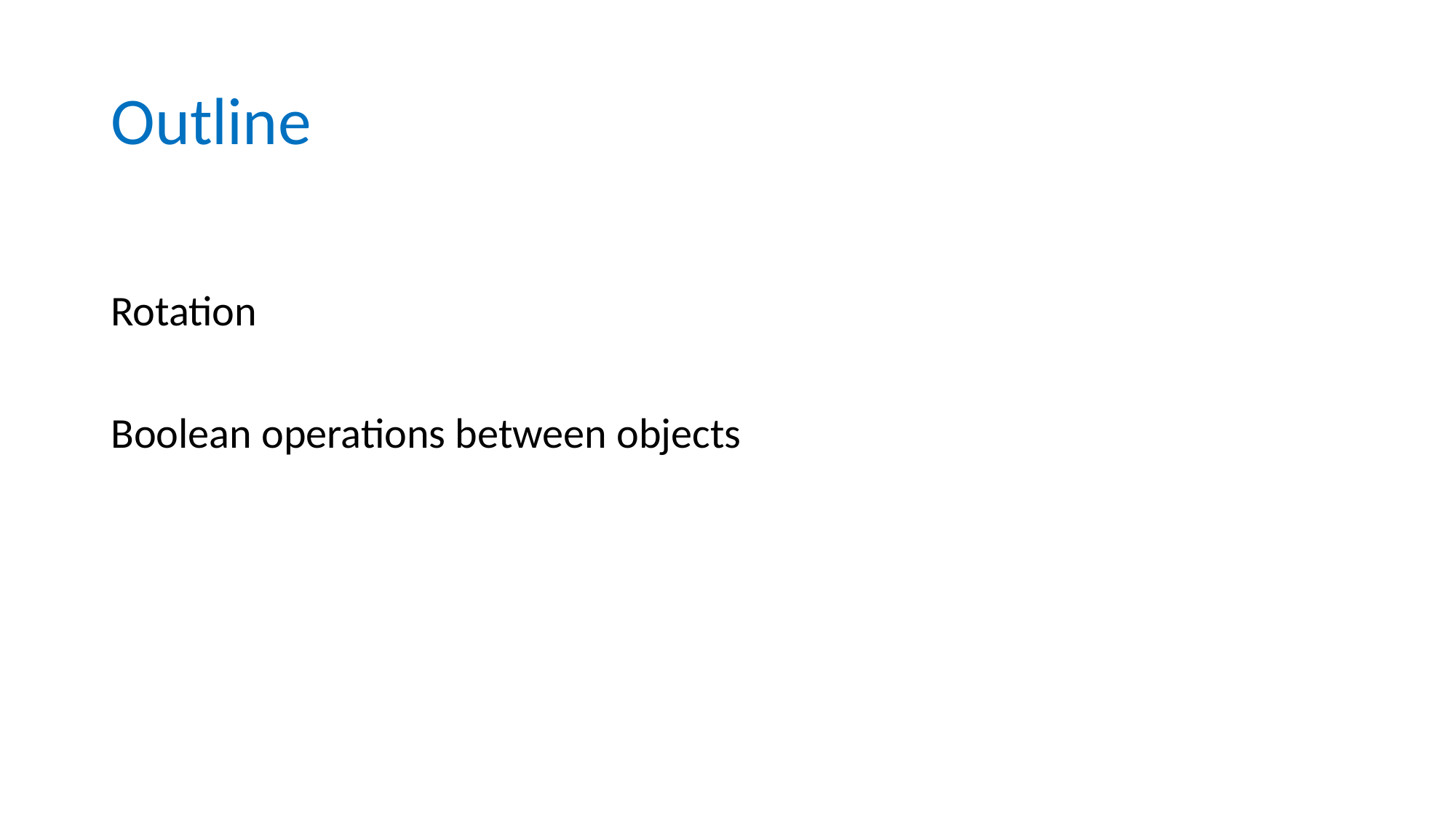

# Outline

Rotation

Boolean operations between objects